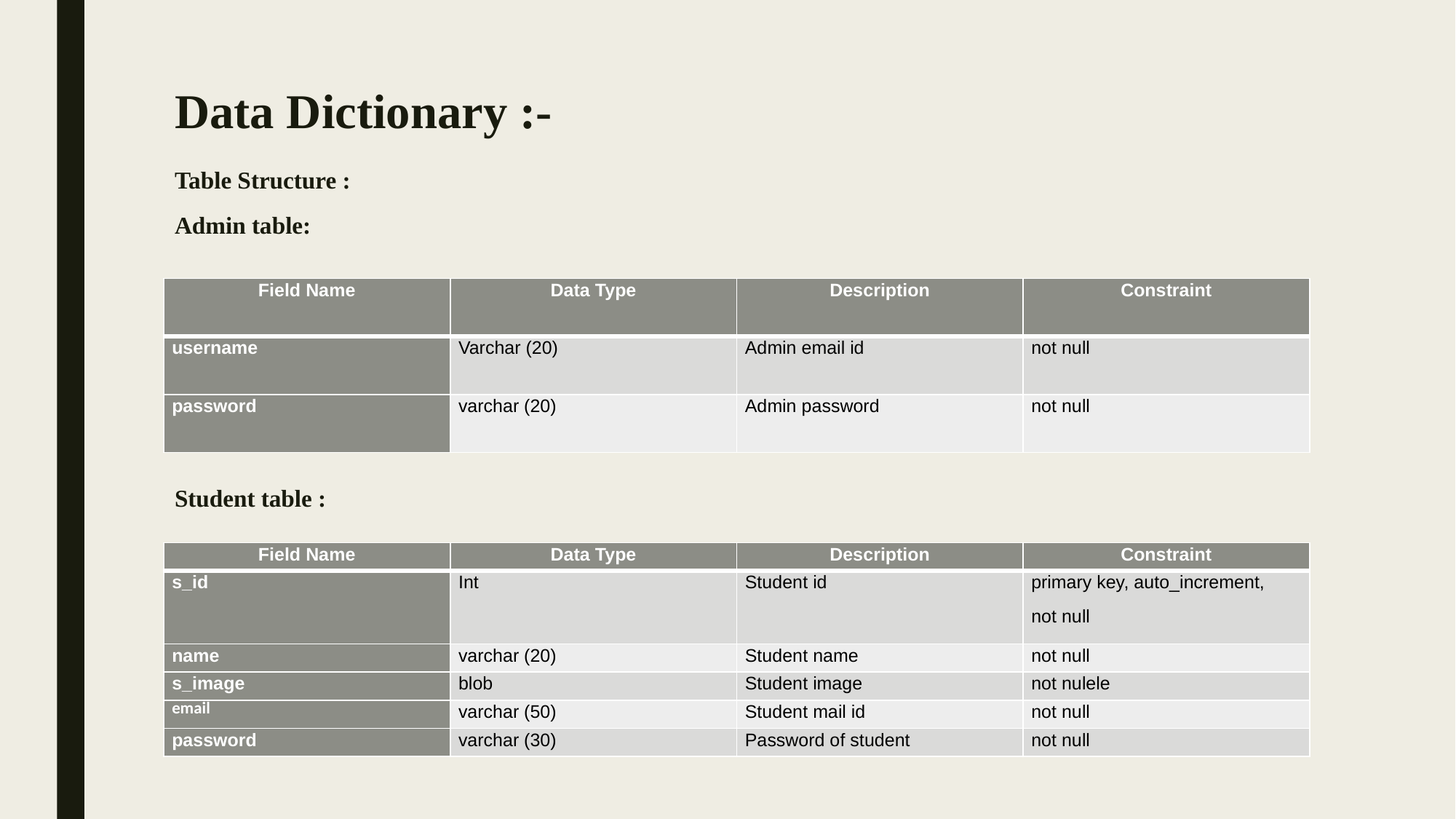

# Data Dictionary :-
Table Structure :
Admin table:

Student table :
| Field Name | Data Type | Description | Constraint |
| --- | --- | --- | --- |
| username | Varchar (20) | Admin email id | not null |
| password | varchar (20) | Admin password | not null |
| Field Name | Data Type | Description | Constraint |
| --- | --- | --- | --- |
| s\_id | Int | Student id | primary key, auto\_increment, not null |
| name | varchar (20) | Student name | not null |
| s\_image | blob | Student image | not nulele |
| email | varchar (50) | Student mail id | not null |
| password | varchar (30) | Password of student | not null |